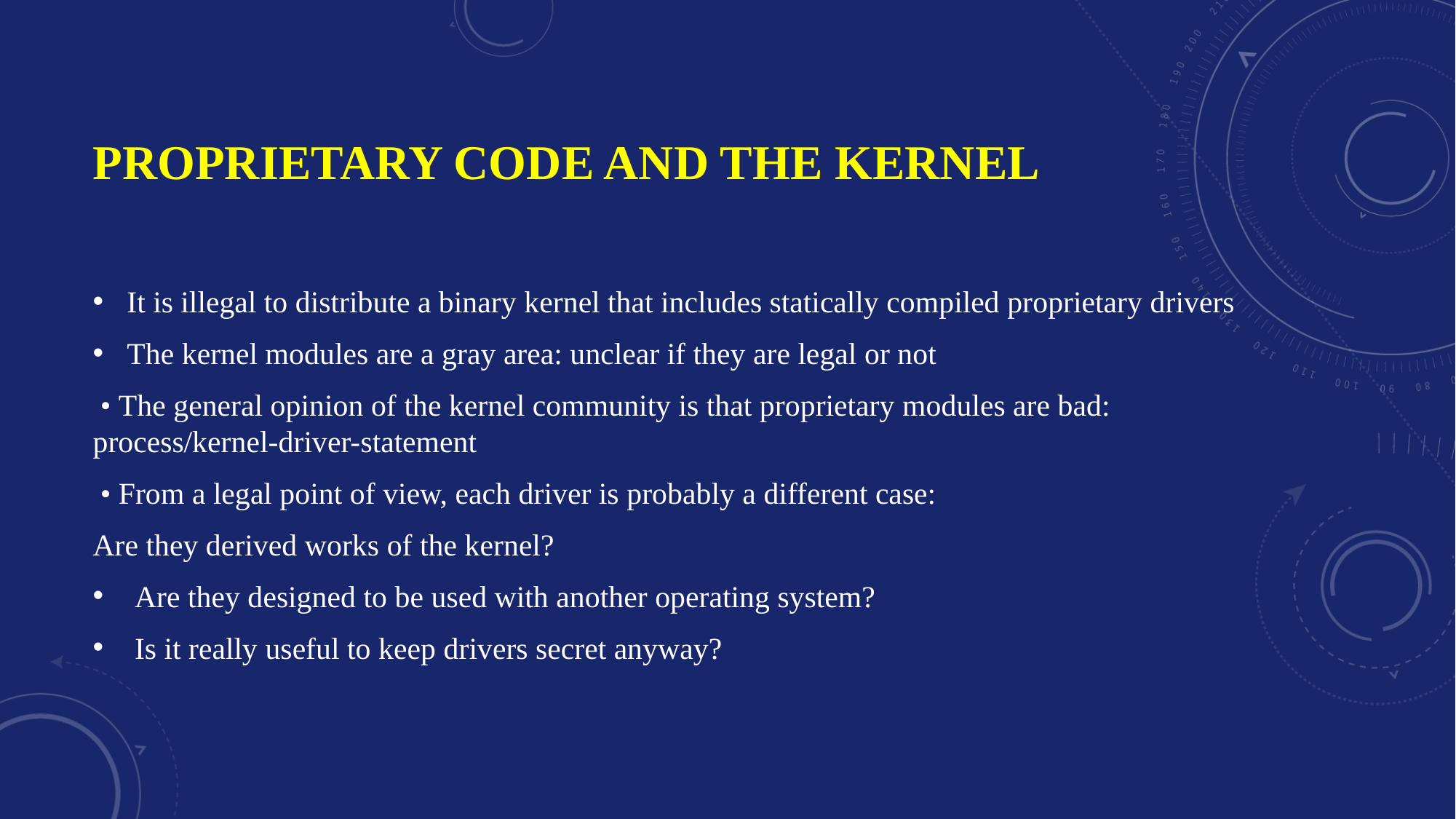

# Proprietary code and the kernel
It is illegal to distribute a binary kernel that includes statically compiled proprietary drivers
The kernel modules are a gray area: unclear if they are legal or not
 • The general opinion of the kernel community is that proprietary modules are bad: process/kernel-driver-statement
 • From a legal point of view, each driver is probably a different case:
Are they derived works of the kernel?
 Are they designed to be used with another operating system?
 Is it really useful to keep drivers secret anyway?